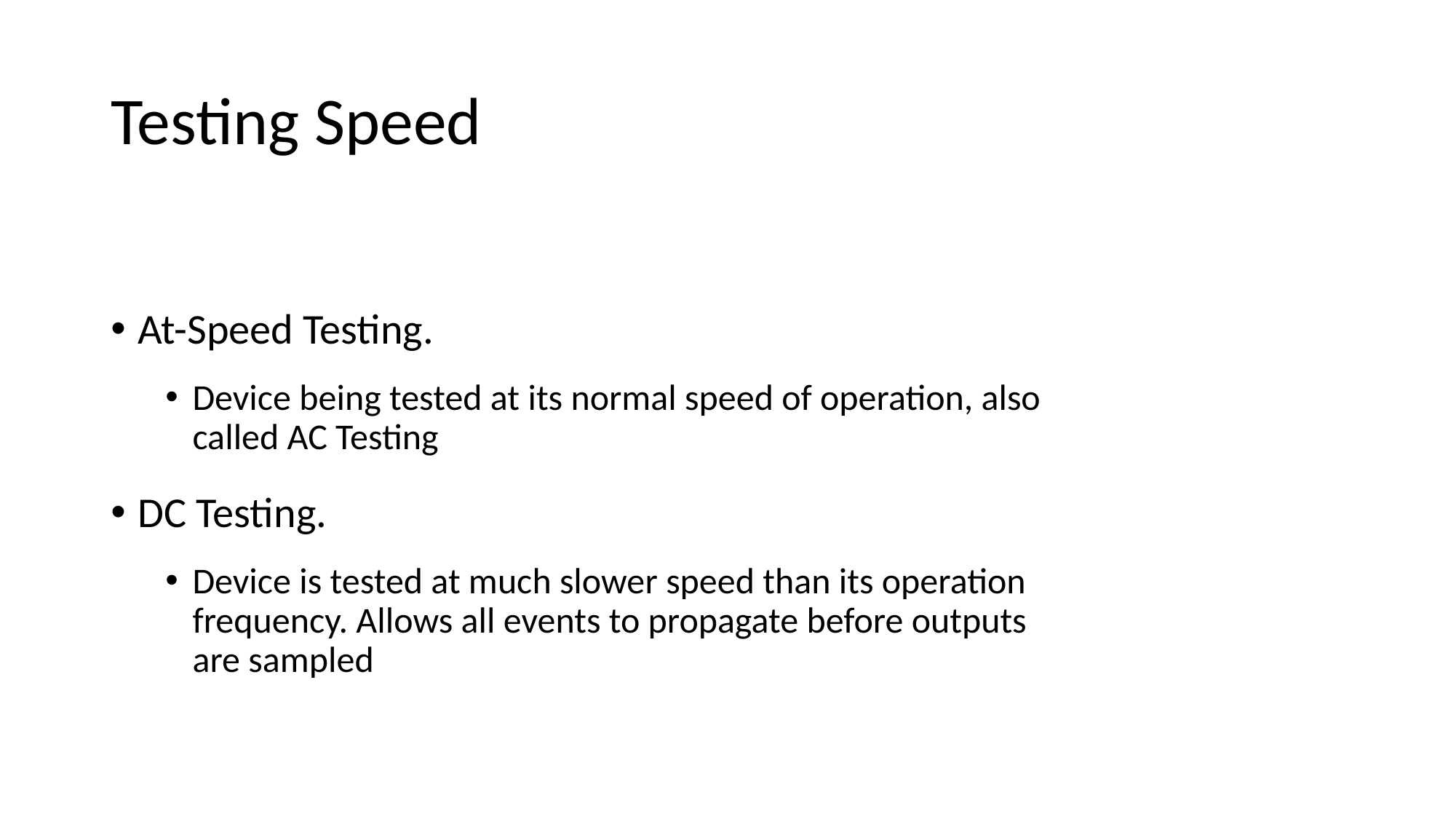

Testing Speed

At-Speed Testing.
Device being tested at its normal speed of operation, also called AC Testing
DC Testing.
Device is tested at much slower speed than its operation frequency. Allows all events to propagate before outputs are sampled